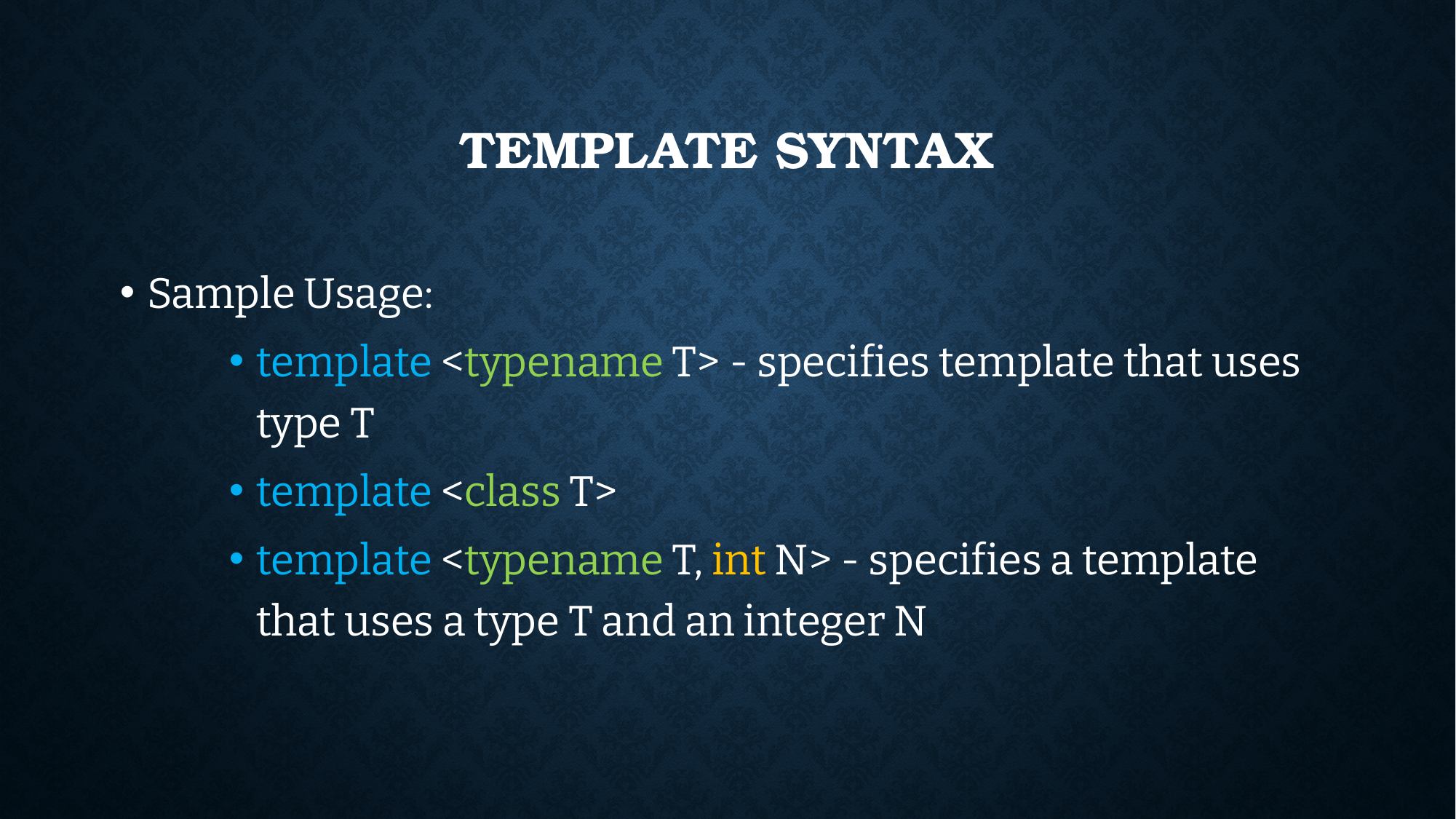

# Template Syntax
Sample Usage:
template <typename T> - specifies template that uses type T
template <class T>
template <typename T, int N> - specifies a template that uses a type T and an integer N